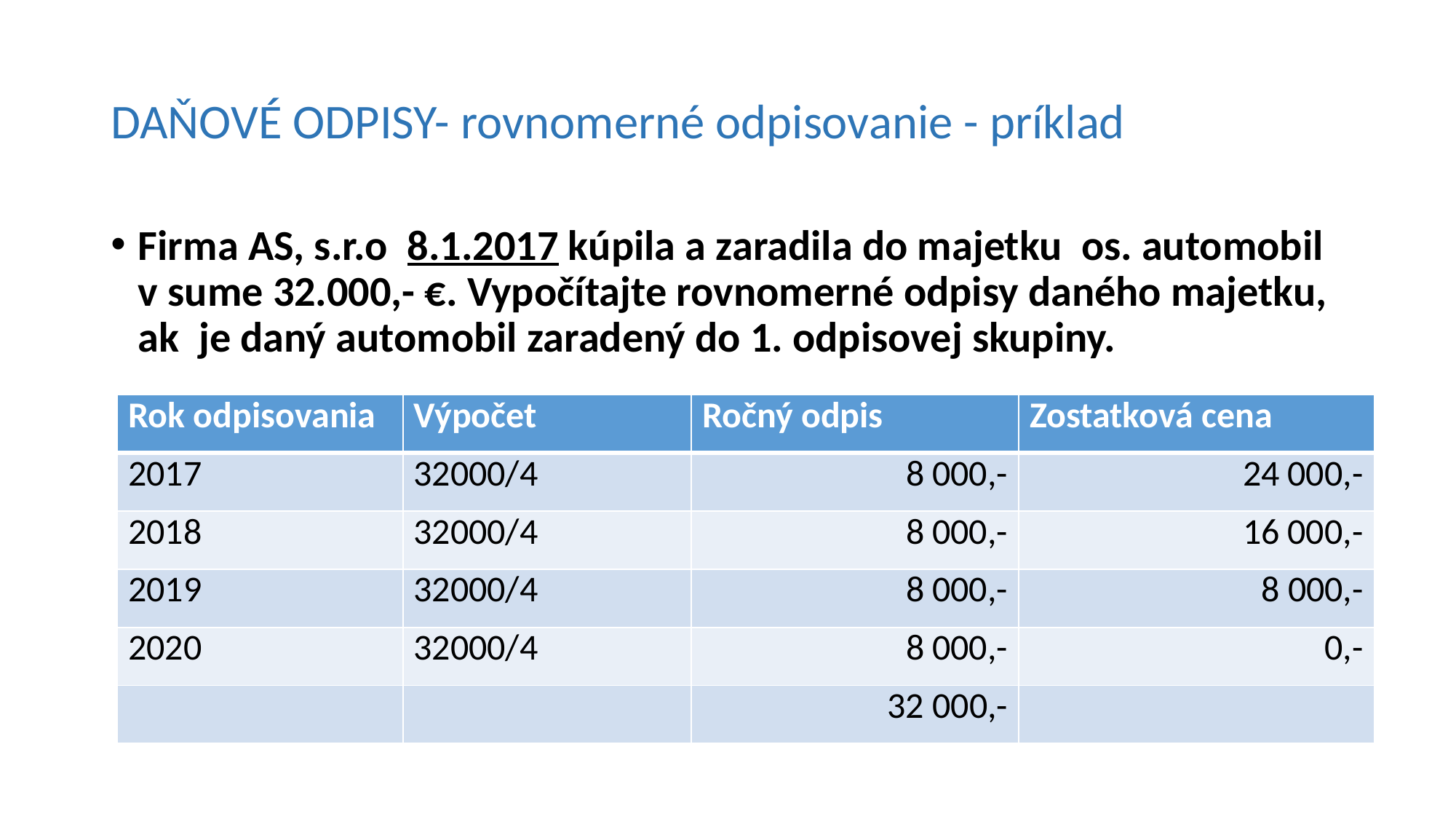

# DAŇOVÉ ODPISY- rovnomerné odpisovanie - príklad
Firma AS, s.r.o  8.1.2017 kúpila a zaradila do majetku  os. automobil  v sume 32.000,- €. Vypočítajte rovnomerné odpisy daného majetku, ak  je daný automobil zaradený do 1. odpisovej skupiny.

| Rok odpisovania | Výpočet | Ročný odpis | Zostatková cena |
| --- | --- | --- | --- |
| 2017 | 32000/4 | 8 000,- | 24 000,- |
| 2018 | 32000/4 | 8 000,- | 16 000,- |
| 2019 | 32000/4 | 8 000,- | 8 000,- |
| 2020 | 32000/4 | 8 000,- | 0,- |
|  |  | 32 000,- |  |